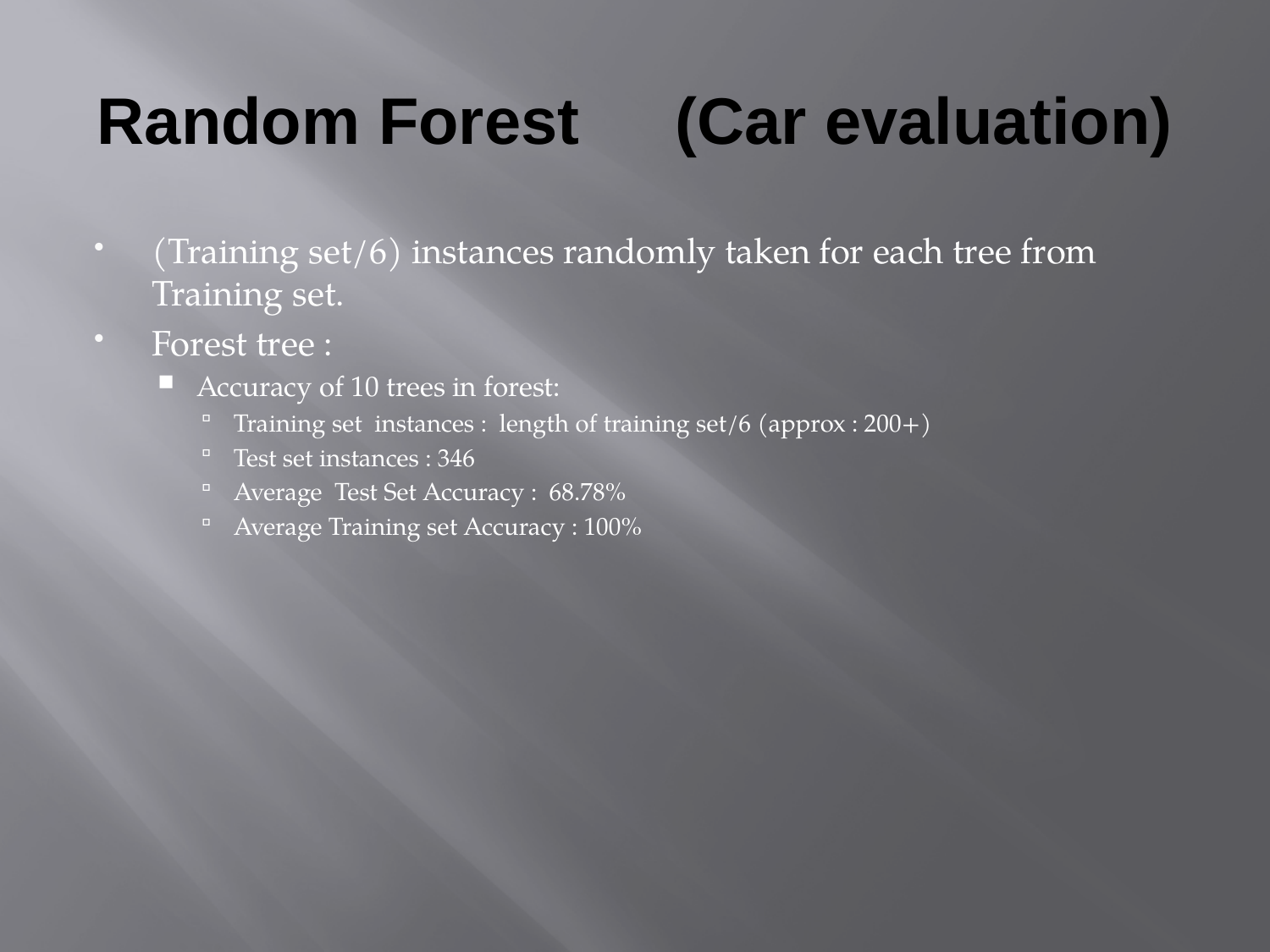

# Random Forest	(Car evaluation)
(Training set/6) instances randomly taken for each tree from Training set.
Forest tree :
Accuracy of 10 trees in forest:
Training set  instances :  length of training set/6 (approx : 200+)
Test set instances : 346
Average  Test Set Accuracy :  68.78%
Average Training set Accuracy : 100%